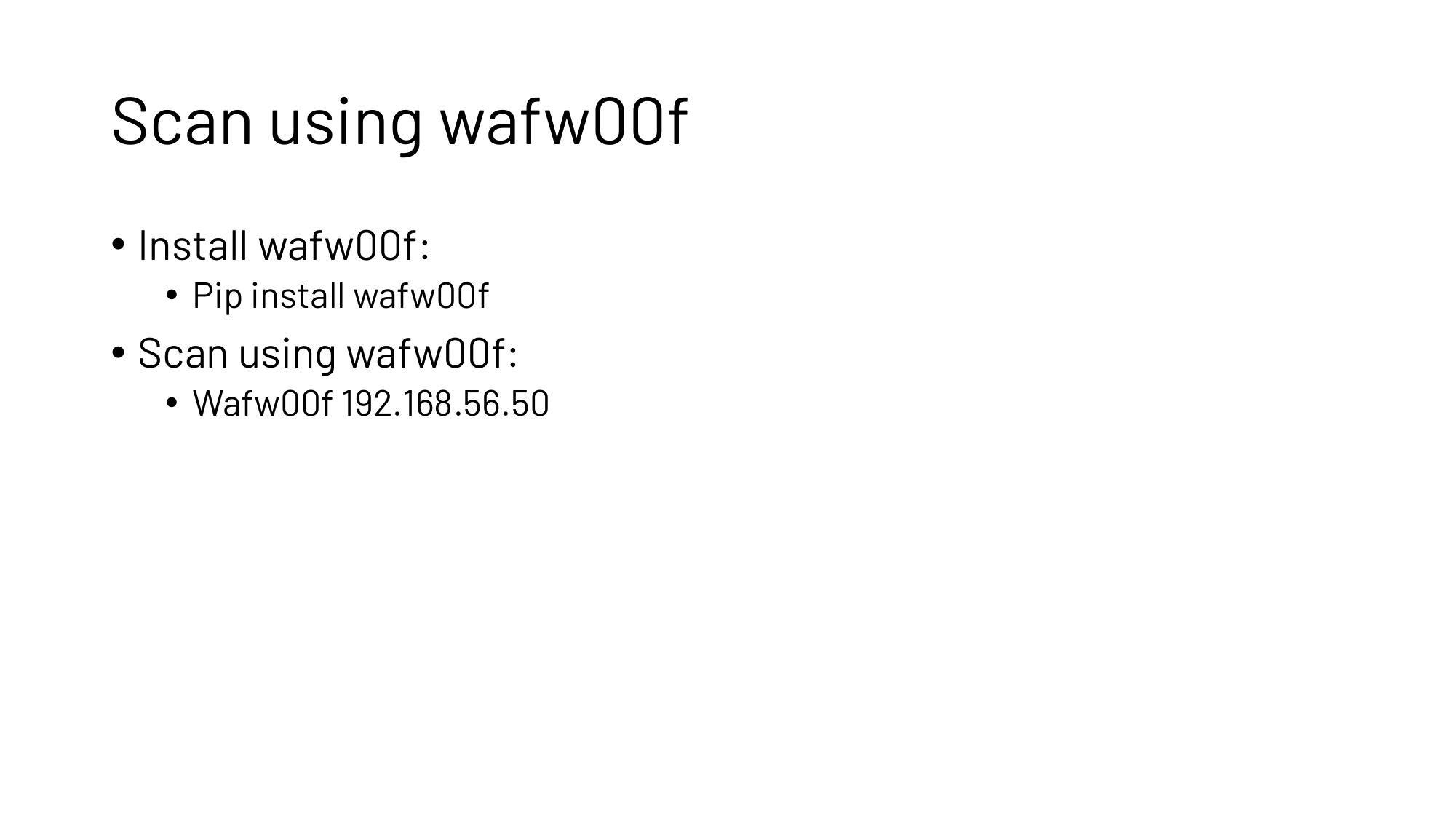

# Scan using wafw00f
Install wafw00f:
Pip install wafw00f
Scan using wafw00f:
Wafw00f 192.168.56.50